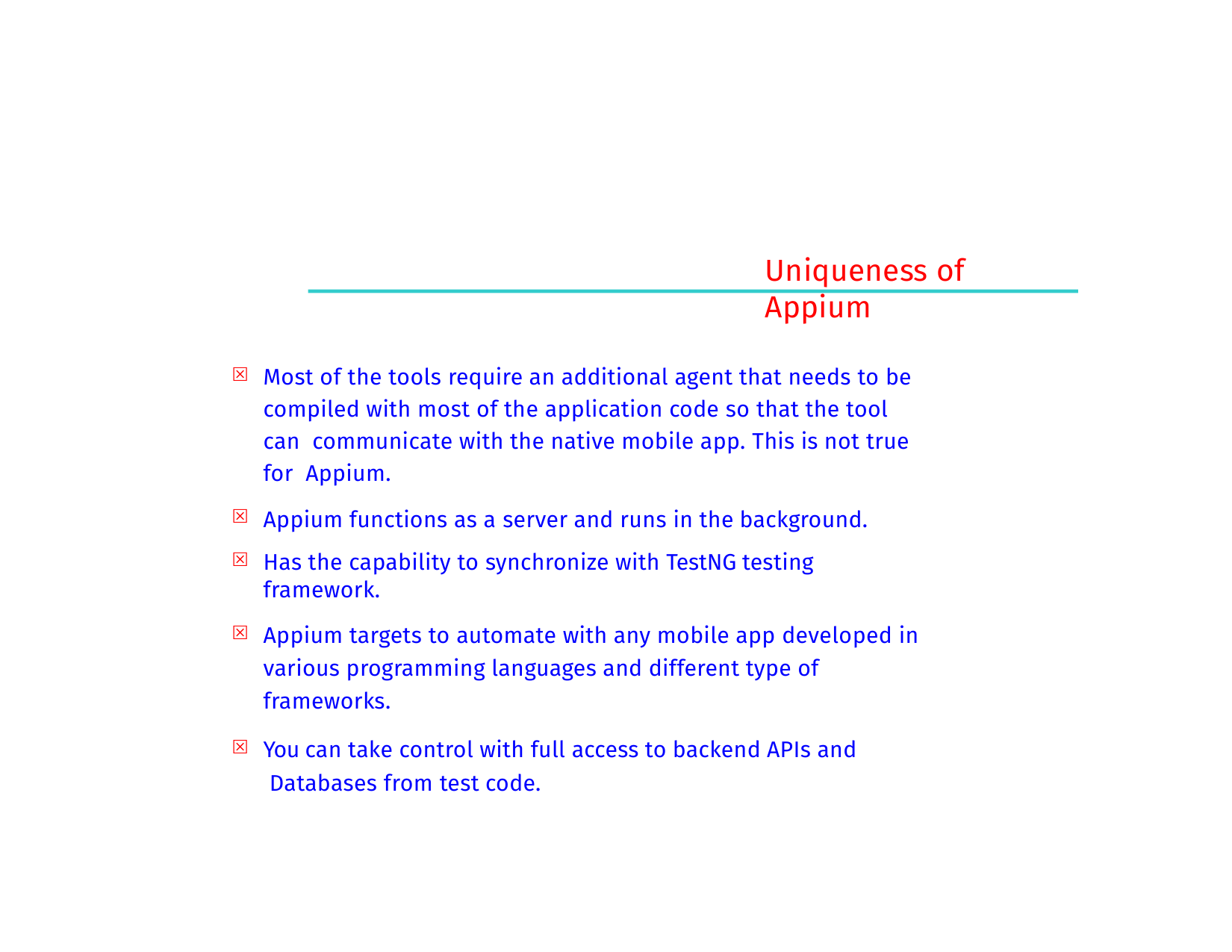

# Uniqueness of Appium

Most of the tools require an additional agent that needs to be  compiled with most of the application code so that the tool can  communicate with the native mobile app. This is not true for  Appium.
Appium functions as a server and runs in the background.
Has the capability to synchronize with TestNG testing framework.
Appium targets to automate with any mobile app developed in  various programming languages and different type of frameworks.
You can take control with full access to backend APIs and  Databases from test code.